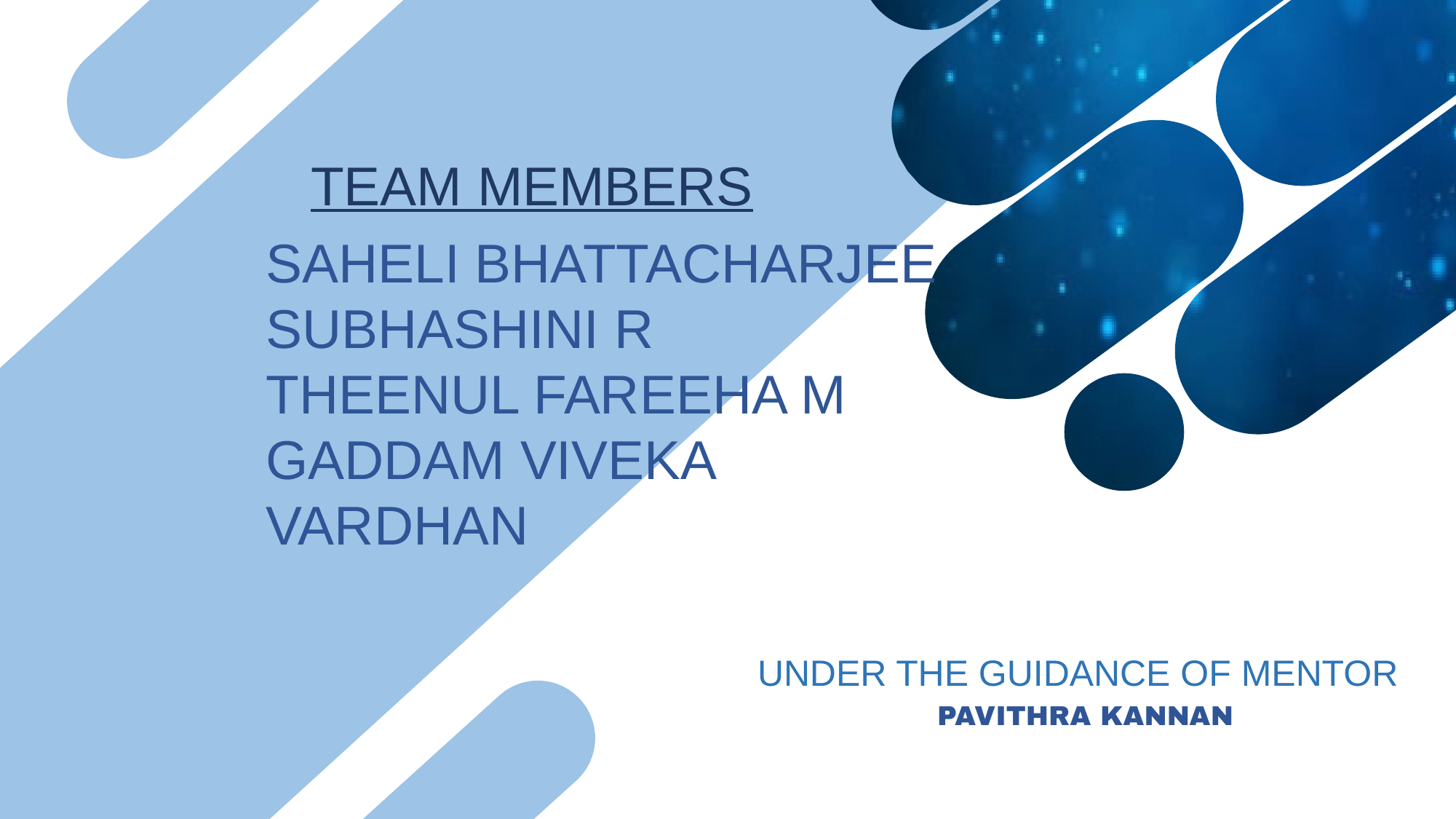

TEAM MEMBERS
SAHELI BHATTACHARJEE
SUBHASHINI R
THEENUL FAREEHA M
GADDAM VIVEKA VARDHAN
UNDER THE GUIDANCE OF MENTOR

PAVITHRA KANNAN